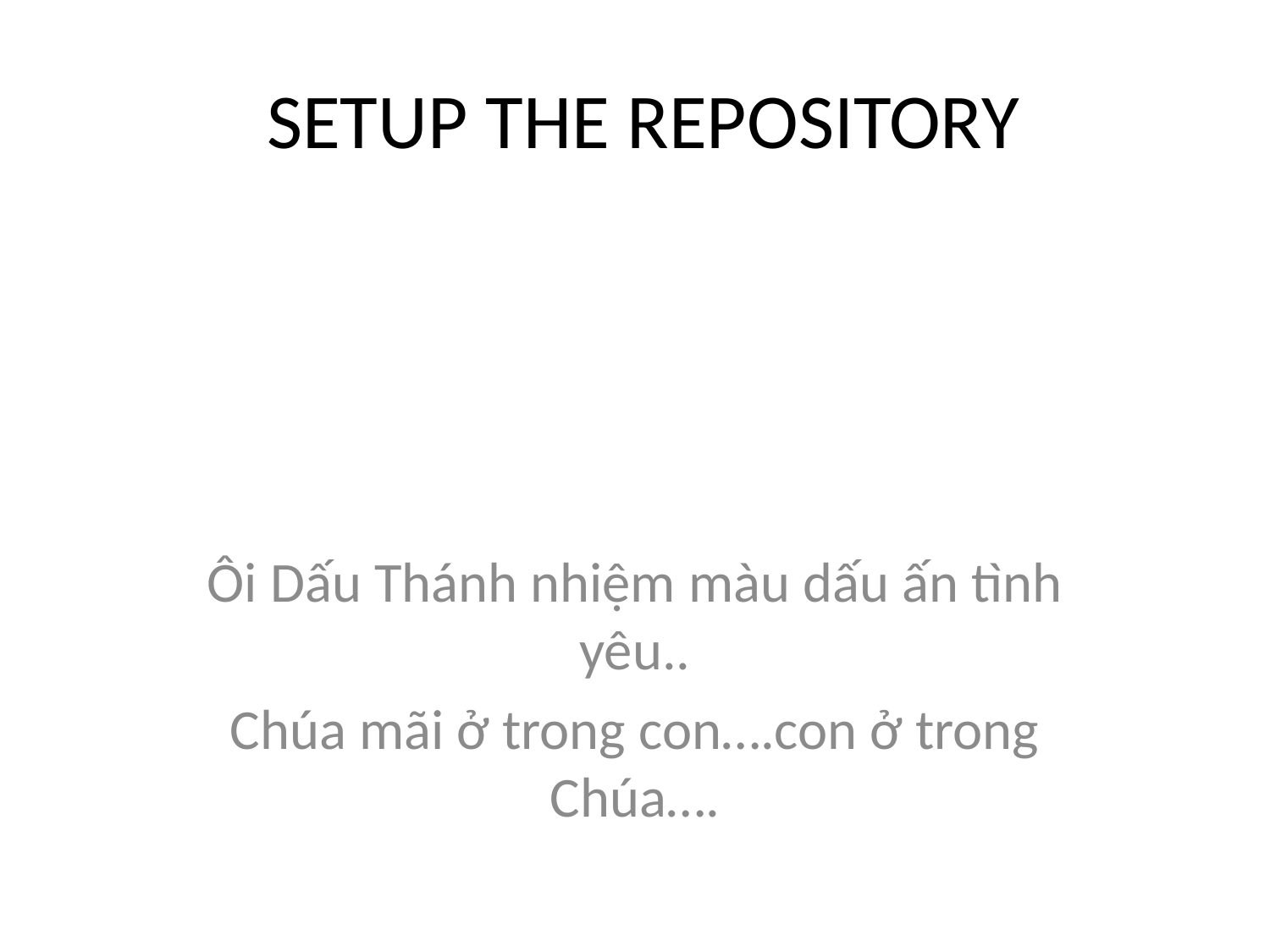

# SETUP THE REPOSITORY
Ôi Dấu Thánh nhiệm màu dấu ấn tình yêu..
Chúa mãi ở trong con….con ở trong Chúa….